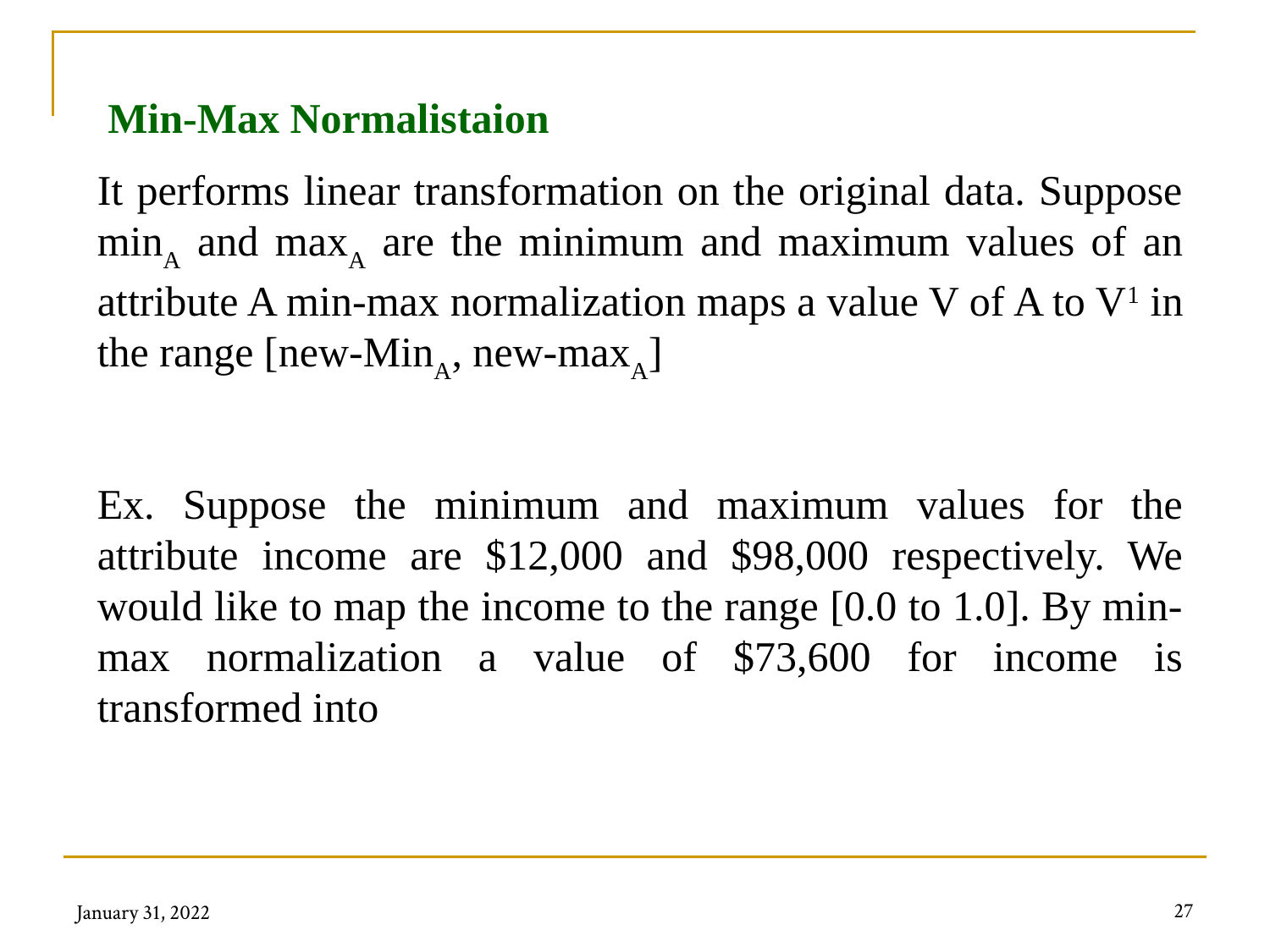

Min-Max Normalistaion
It performs linear transformation on the original data. Suppose minA and maxA are the minimum and maximum values of an attribute A min-max normalization maps a value V of A to V1 in the range [new-MinA, new-maxA]

Ex. Suppose the minimum and maximum values for the attribute income are $12,000 and $98,000 respectively. We would like to map the income to the range [0.0 to 1.0]. By min-max normalization a value of $73,600 for income is transformed into
January 31, 2022
27